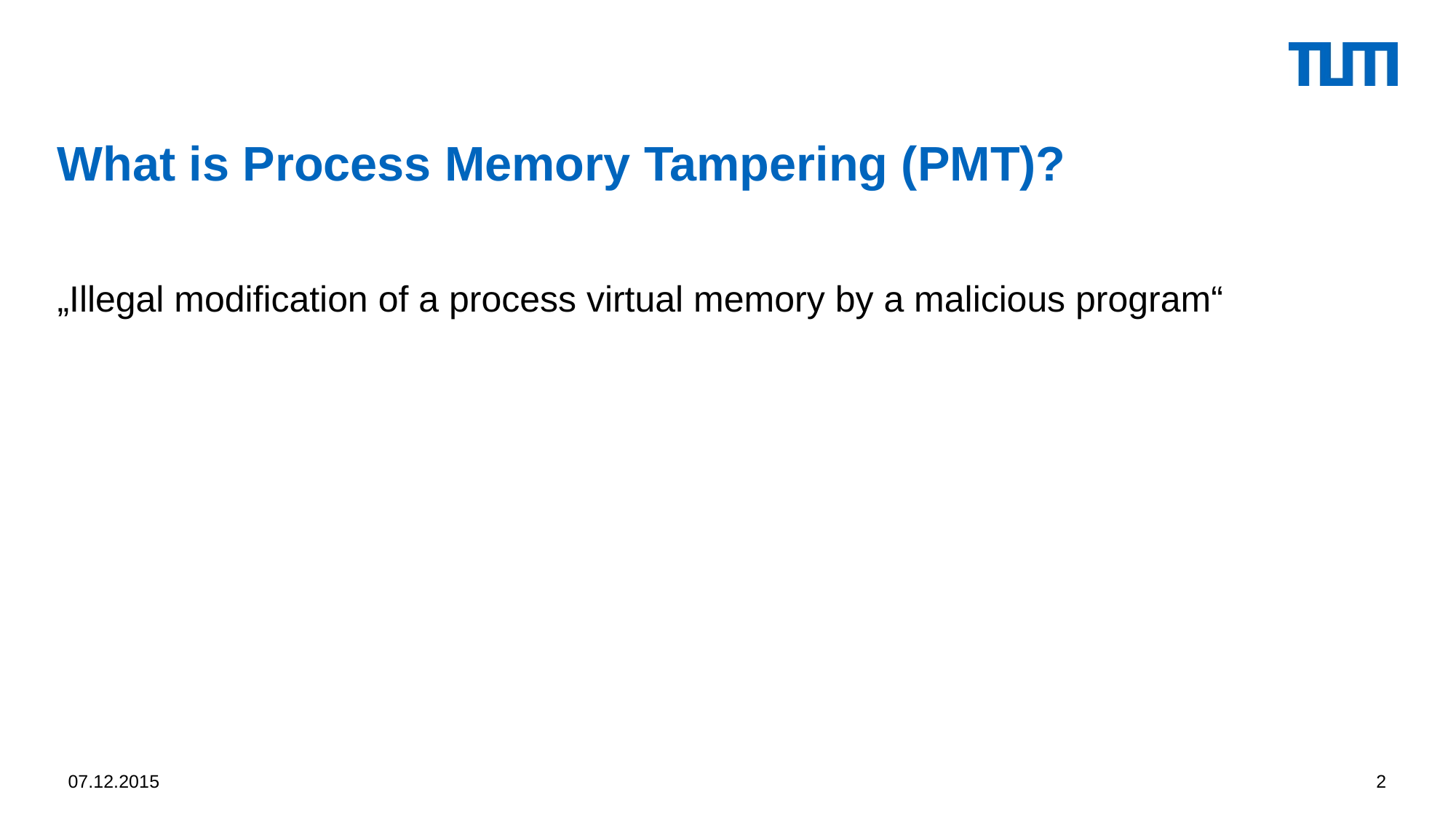

# What is Process Memory Tampering (PMT)?

„Illegal modification of a process virtual memory by a malicious program“
07.12.2015
2